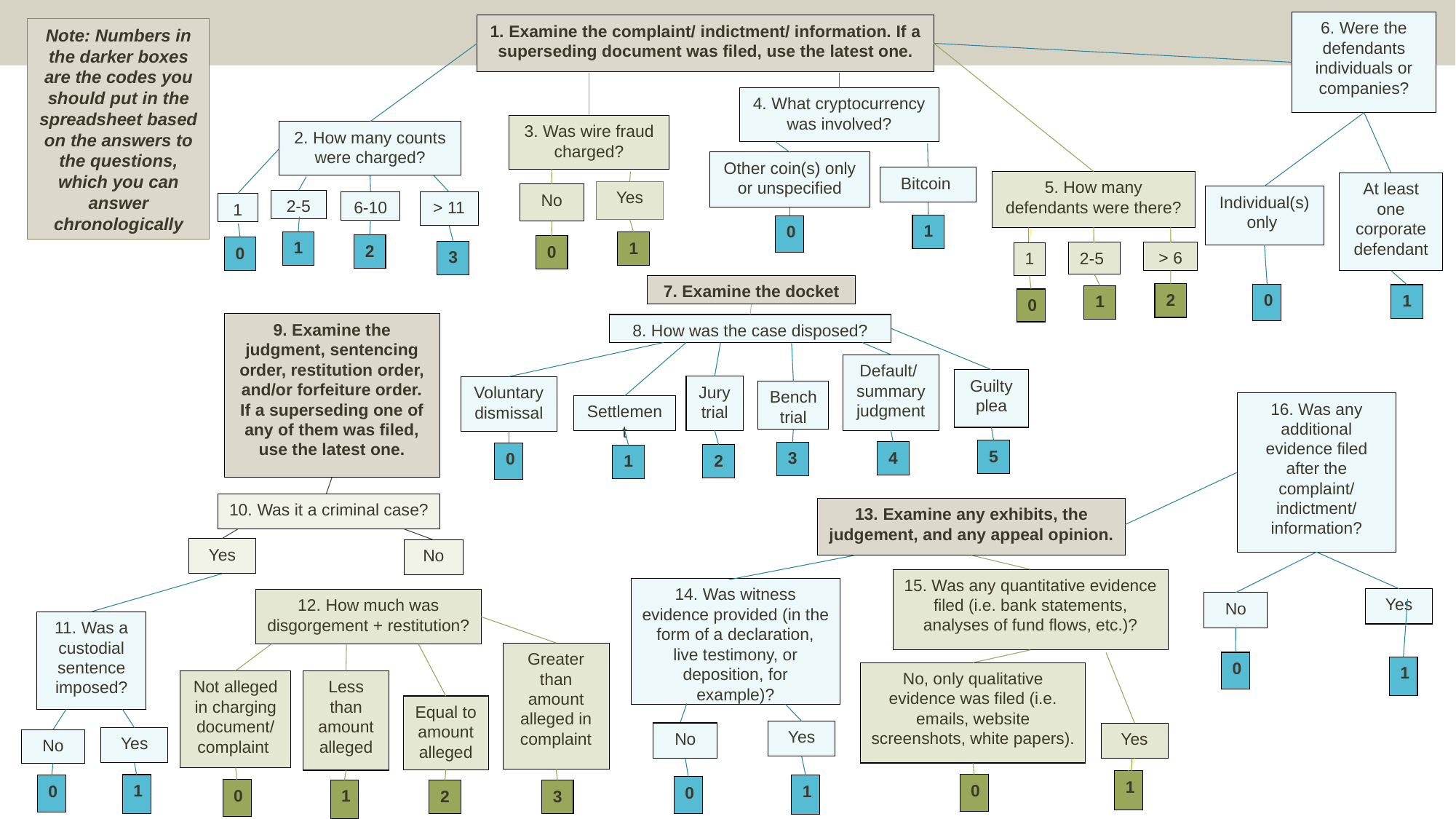

6. Were the defendants individuals or companies?
1. Examine the complaint/ indictment/ information. If a superseding document was filed, use the latest one.
Note: Numbers in the darker boxes are the codes you should put in the spreadsheet based on the answers to the questions, which you can answer chronologically
4. What cryptocurrency was involved?
3. Was wire fraud charged?
2. How many counts were charged?
Other coin(s) only or unspecified
Bitcoin
5. How many defendants were there?
At least one corporate defendant
Yes
No
Individual(s) only
2-5
6-10
> 11
1
1
0
1
1
2
0
0
3
> 6
2-5
1
7. Examine the docket
2
0
1
1
0
9. Examine the judgment, sentencing order, restitution order, and/or forfeiture order. If a superseding one of any of them was filed, use the latest one.

8. How was the case disposed?
Default/  summary judgment
Guilty plea
Jury trial
Voluntary dismissal
Bench trial
16. Was any additional evidence filed after the complaint/ indictment/ information?
Settlement
5
4
3
0
2
1
10. Was it a criminal case?
13. Examine any exhibits, the judgement, and any appeal opinion.
Yes
No
15. Was any quantitative evidence filed (i.e. bank statements, analyses of fund flows, etc.)?
14. Was witness evidence provided (in the form of a declaration, live testimony, or deposition, for example)?
Yes
12. How much was disgorgement + restitution?
No
11. Was a custodial sentence imposed?
Greater than amount alleged in complaint
0
1
No, only qualitative evidence was filed (i.e. emails, website screenshots, white papers).
Not alleged in charging document/ complaint
Less than amount alleged
Equal to amount alleged
Yes
No
Yes
Yes
No
1
0
1
0
1
0
0
1
2
3